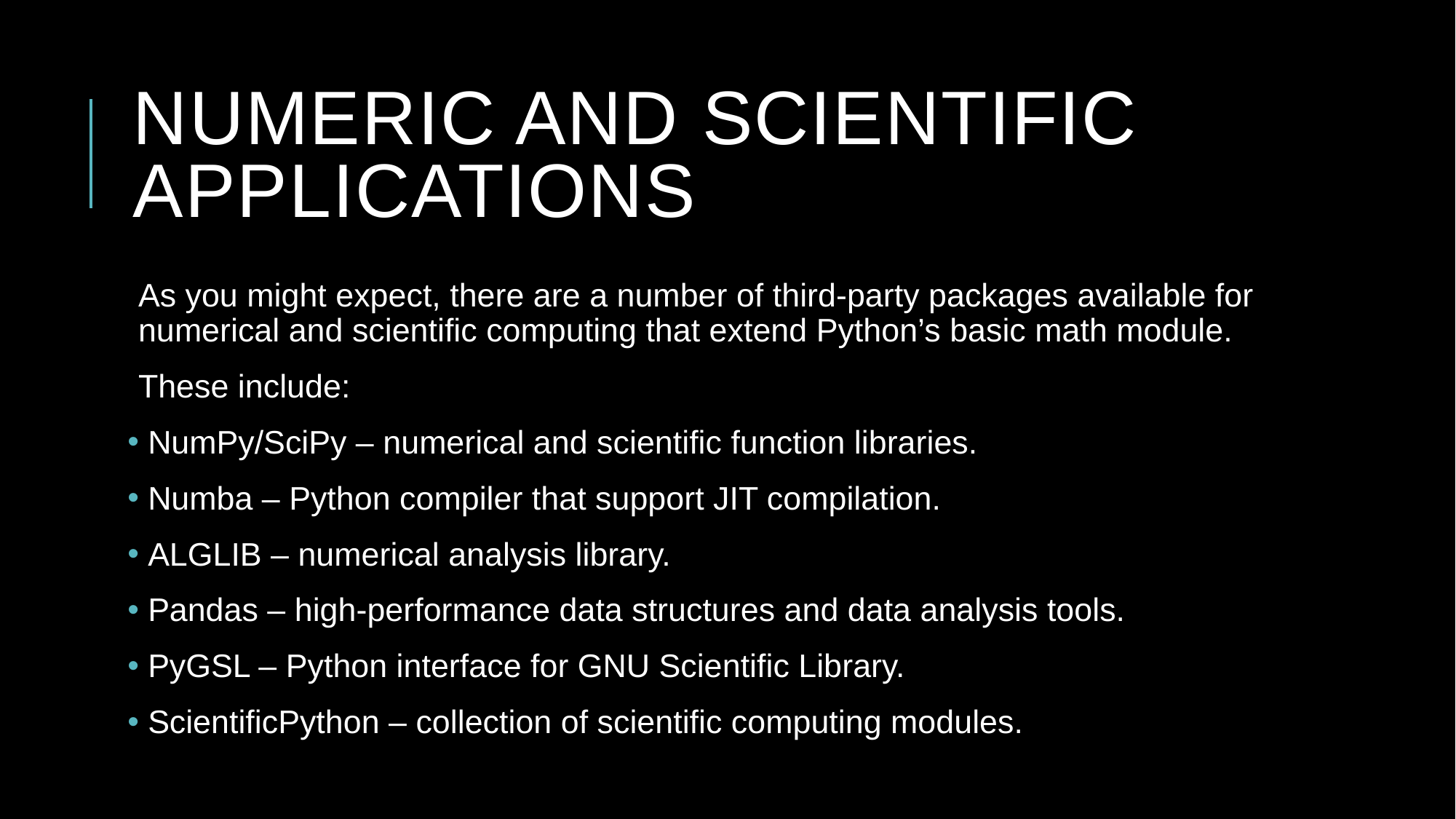

# Numeric and scientific applications
As you might expect, there are a number of third-party packages available for numerical and scientific computing that extend Python’s basic math module.
These include:
 NumPy/SciPy – numerical and scientific function libraries.
 Numba – Python compiler that support JIT compilation.
 ALGLIB – numerical analysis library.
 Pandas – high-performance data structures and data analysis tools.
 PyGSL – Python interface for GNU Scientific Library.
 ScientificPython – collection of scientific computing modules.